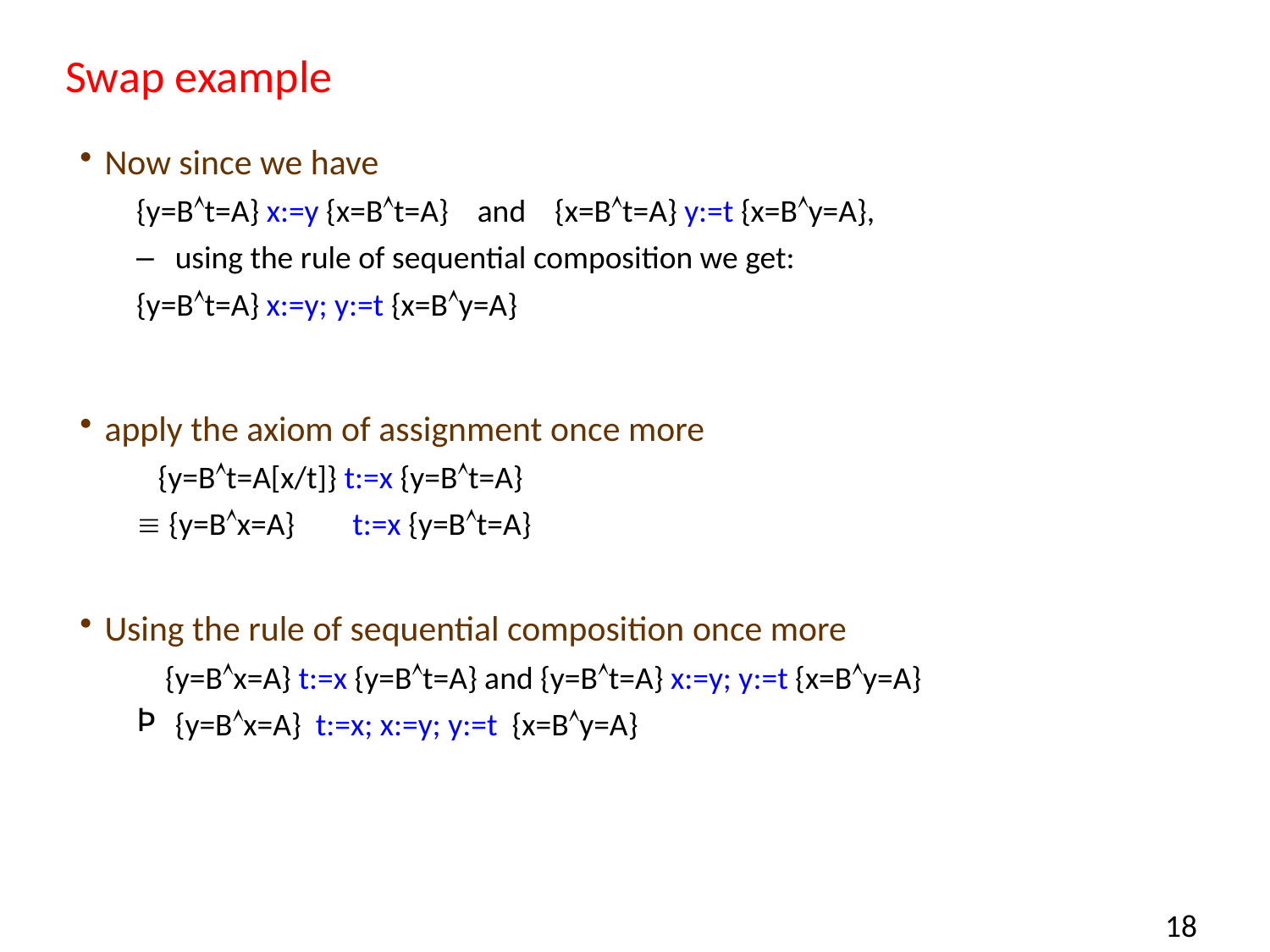

# Swap example
Now since we have
{y=B∧t=A} x:=y {x=B∧t=A}    and    {x=B∧t=A} y:=t {x=B∧y=A},
using the rule of sequential composition we get:
{y=B∧t=A} x:=y; y:=t {x=B∧y=A}

apply the axiom of assignment once more
   {y=B∧t=A[x/t]} t:=x {y=B∧t=A}
≡ {y=B∧x=A}        t:=x {y=B∧t=A}

Using the rule of sequential composition once more
    {y=B∧x=A} t:=x {y=B∧t=A} and {y=B∧t=A} x:=y; y:=t {x=B∧y=A}
{y=B∧x=A}  t:=x; x:=y; y:=t  {x=B∧y=A}

18